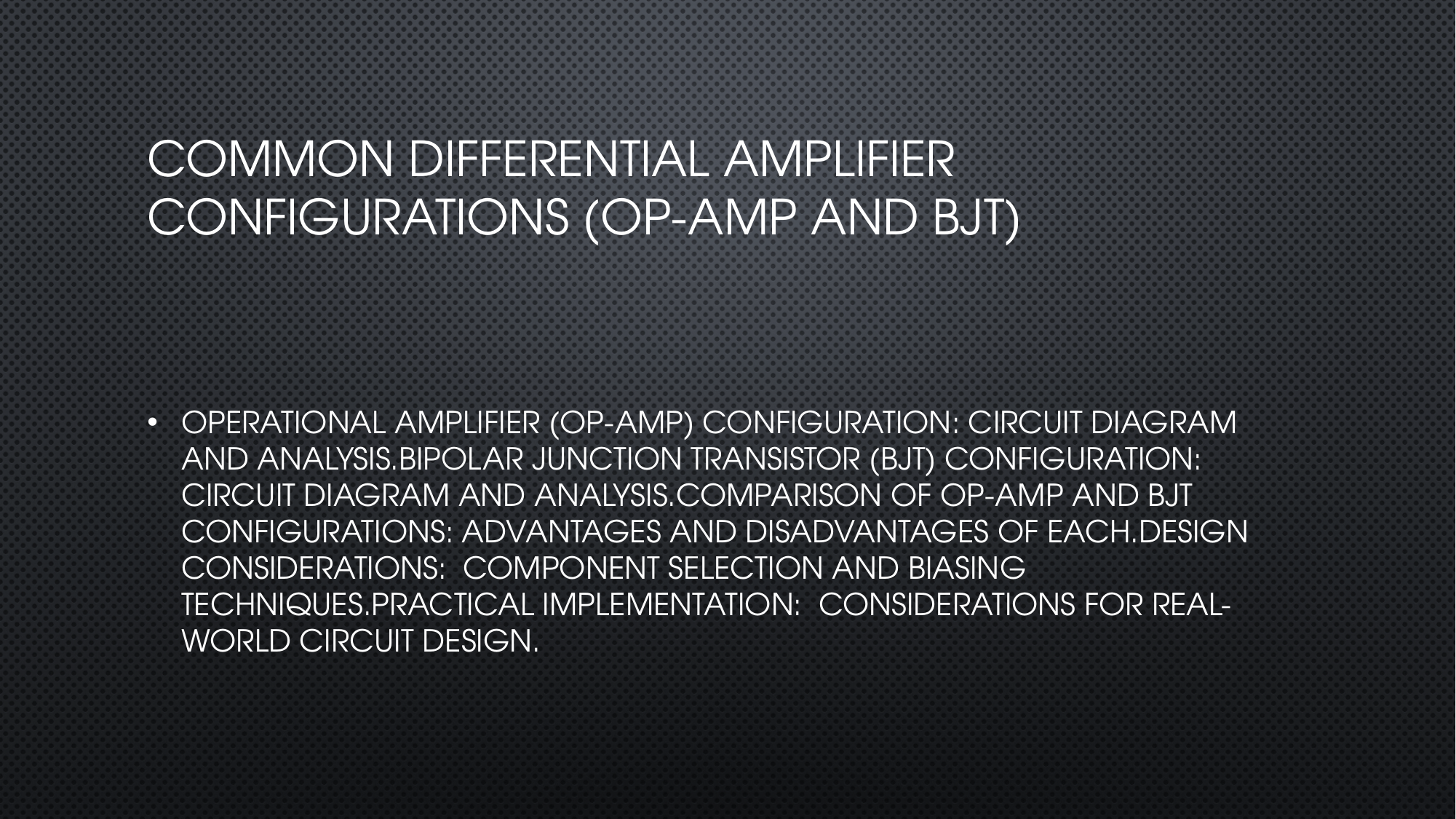

# Common Differential Amplifier Configurations (Op-Amp and BJT)

Operational Amplifier (Op-Amp) Configuration: Circuit diagram and analysis.Bipolar Junction Transistor (BJT) Configuration: Circuit diagram and analysis.Comparison of Op-Amp and BJT Configurations: Advantages and disadvantages of each.Design Considerations:  Component selection and biasing techniques.Practical Implementation:  Considerations for real-world circuit design.